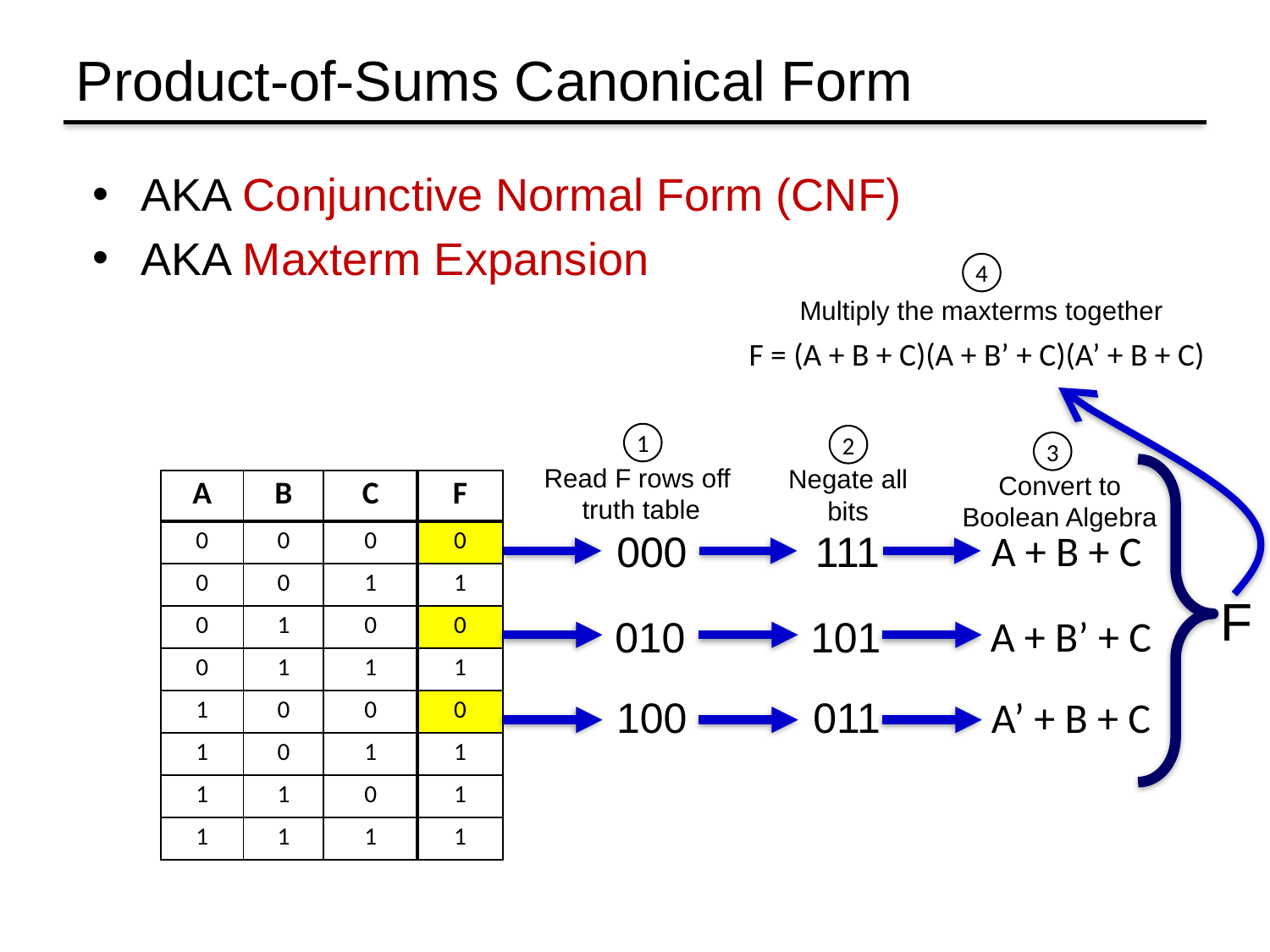

# Product-of-Sums Canonical Form
AKA Conjunctive Normal Form (CNF)
AKA Maxterm Expansion
4
Multiply the maxterms together
F = (A + B + C)(A + B’ + C)(A’ + B + C)

1
2
3
Read F rows off
 truth table
Negate all
bits

Convert to
Boolean Algebra
| A | B | C | F |
| --- | --- | --- | --- |
| 0 | 0 | 0 | 0 |
| 0 | 0 | 1 | 1 |
| 0 | 1 | 0 | 0 |
| 0 | 1 | 1 | 1 |
| 1 | 0 | 0 | 0 |
| 1 | 0 | 1 | 1 |
| 1 | 1 | 0 | 1 |
| 1 | 1 | 1 | 1 |
A + B + C
000
111
F
A + B’ + C
010
101
A’ + B + C
100
011